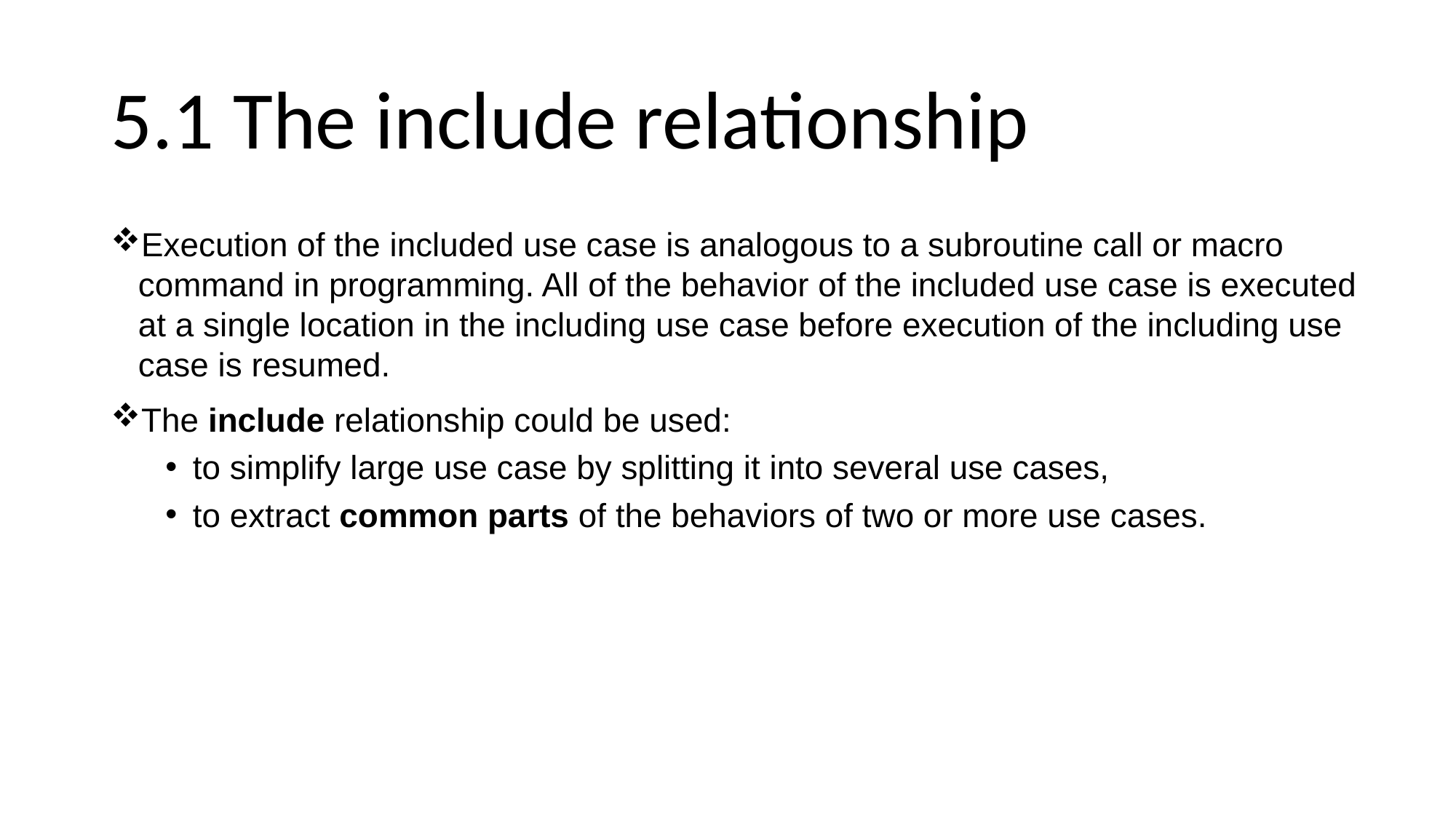

# 5.1 The include relationship
Execution of the included use case is analogous to a subroutine call or macro command in programming. All of the behavior of the included use case is executed at a single location in the including use case before execution of the including use case is resumed.
The include relationship could be used:
to simplify large use case by splitting it into several use cases,
to extract common parts of the behaviors of two or more use cases.